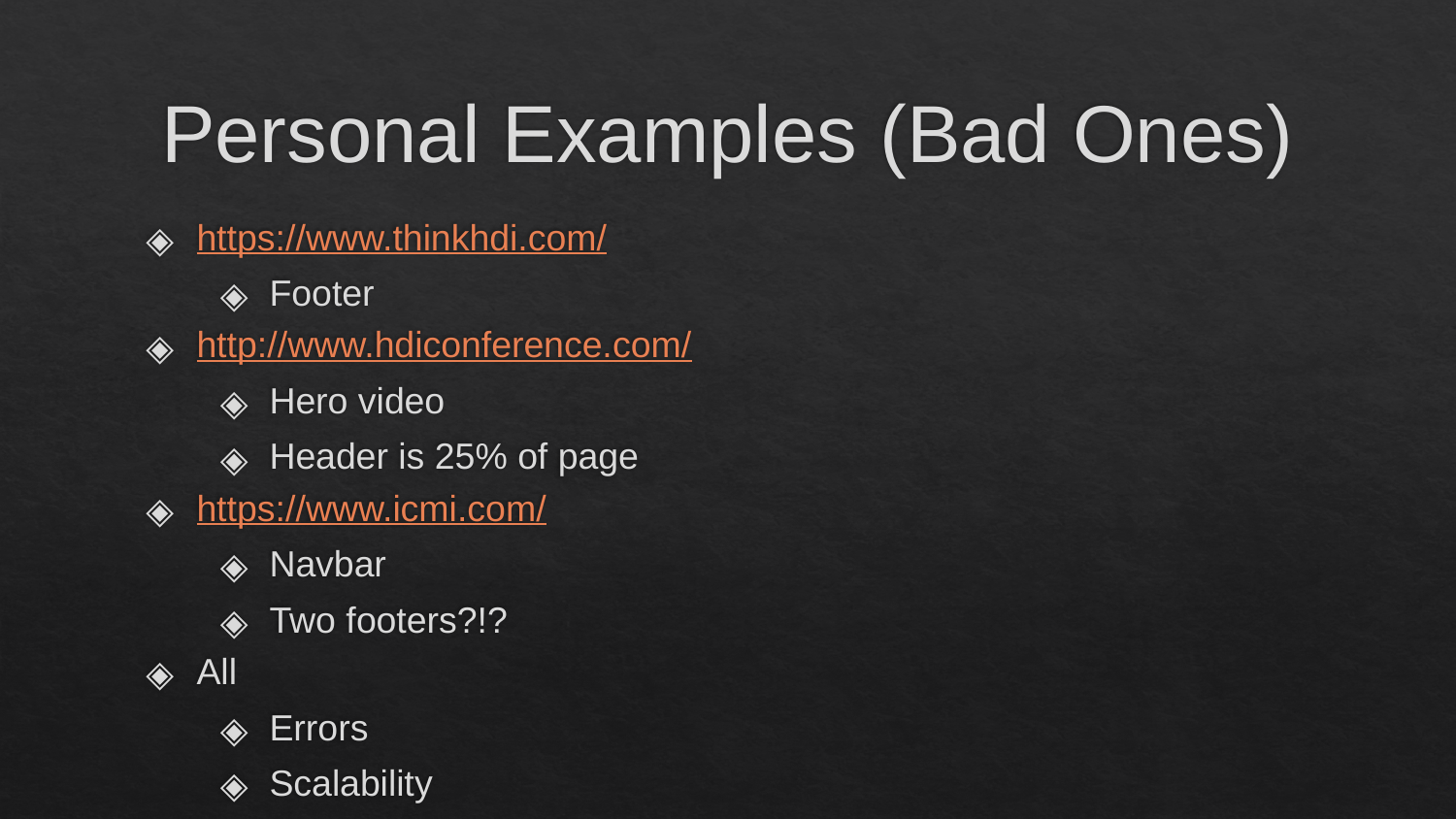

# Personal Examples (Bad Ones)
https://www.thinkhdi.com/
Footer
http://www.hdiconference.com/
Hero video
Header is 25% of page
https://www.icmi.com/
Navbar
Two footers?!?
All
Errors
Scalability